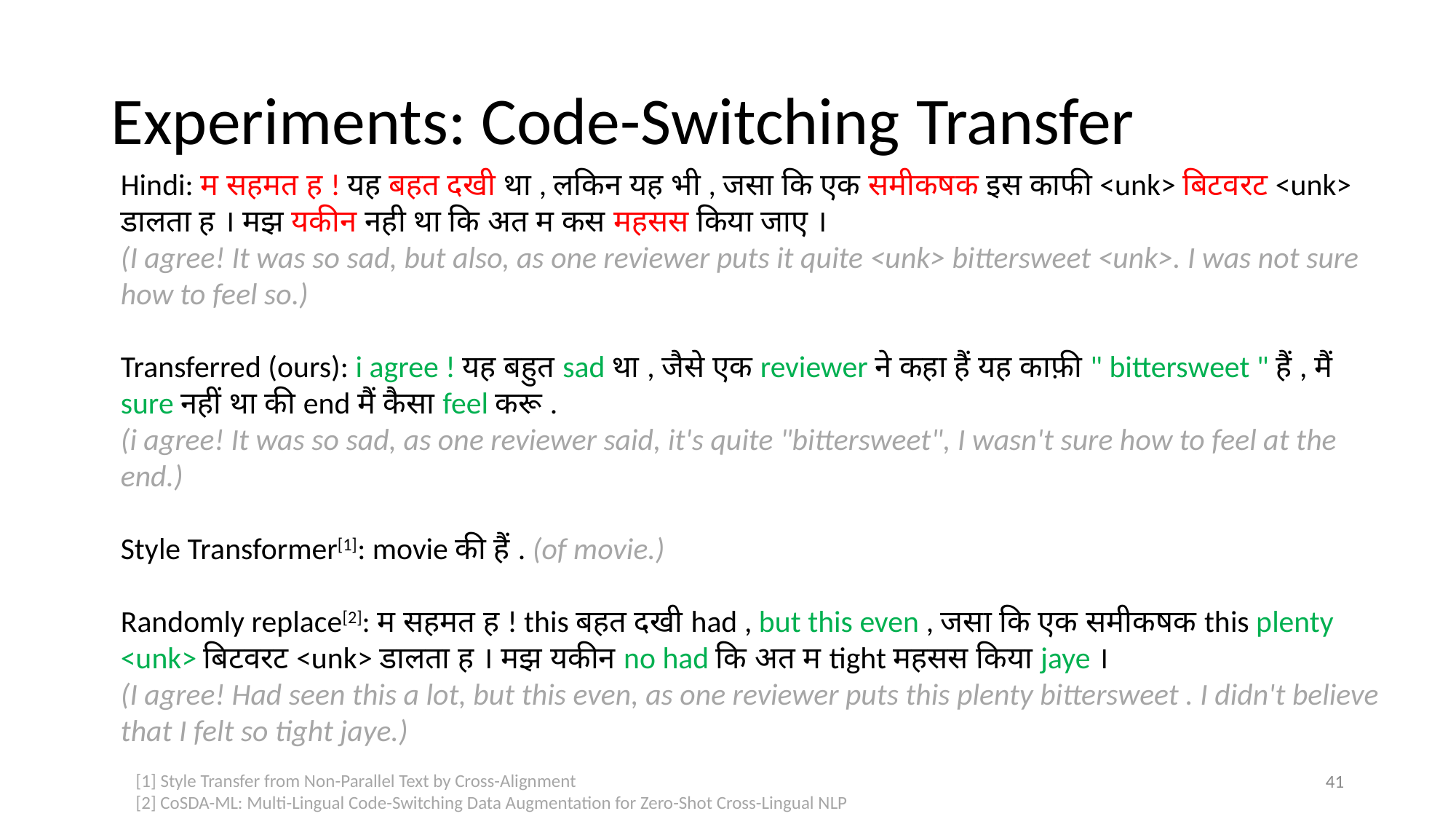

# Experiments: Code-Switching Transfer
Hindi: म सहमत ह ! यह बहत दखी था , लकिन यह भी , जसा कि एक समीकषक इस काफी <unk> बिटवरट <unk> डालता ह । मझ यकीन नही था कि अत म कस महसस किया जाए ।
(I agree! It was so sad, but also, as one reviewer puts it quite <unk> bittersweet <unk>. I was not sure how to feel so.)

Transferred (ours): i agree ! यह बहुत sad था , जैसे एक reviewer ने कहा हैं यह काफ़ी " bittersweet " हैं , मैं sure नहीं था की end मैं कैसा feel करू .
(i agree! It was so sad, as one reviewer said, it's quite "bittersweet", I wasn't sure how to feel at the end.)

Style Transformer[1]: movie की हैं . (of movie.)

Randomly replace[2]: म सहमत ह ! this बहत दखी had , but this even , जसा कि एक समीकषक this plenty <unk> बिटवरट <unk> डालता ह । मझ यकीन no had कि अत म tight महसस किया jaye ।
(I agree! Had seen this a lot, but this even, as one reviewer puts this plenty bittersweet . I didn't believe that I felt so tight jaye.)

41
[1] Style Transfer from Non-Parallel Text by Cross-Alignment
[2] CoSDA-ML: Multi-Lingual Code-Switching Data Augmentation for Zero-Shot Cross-Lingual NLP